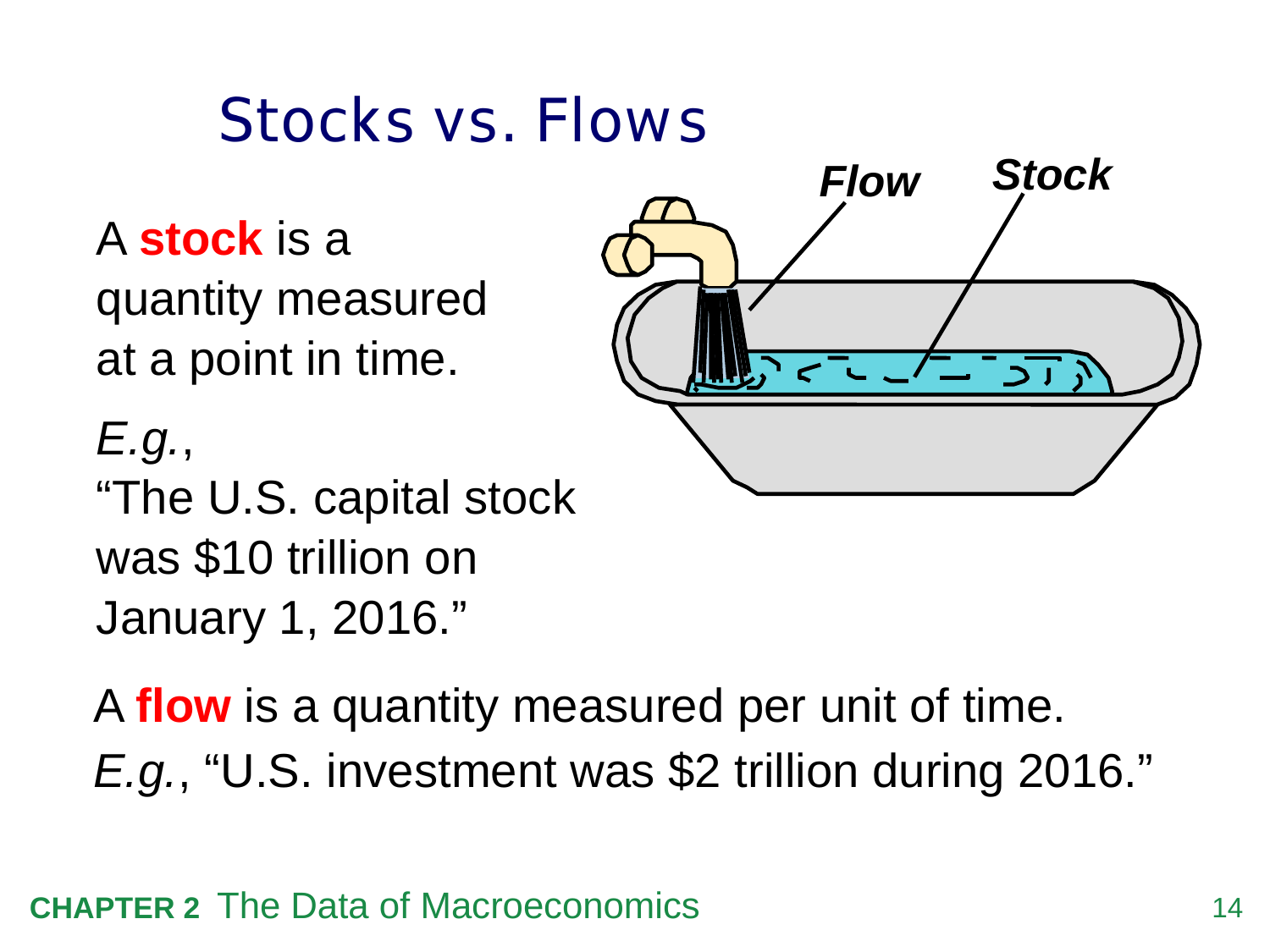

# Stocks vs. Flows
Stock

Flow

A stock is a
quantity measured
at a point in time.
E.g.,
“The U.S. capital stock was $10 trillion on January 1, 2016.”

A flow is a quantity measured per unit of time.
E.g., “U.S. investment was $2 trillion during 2016.”